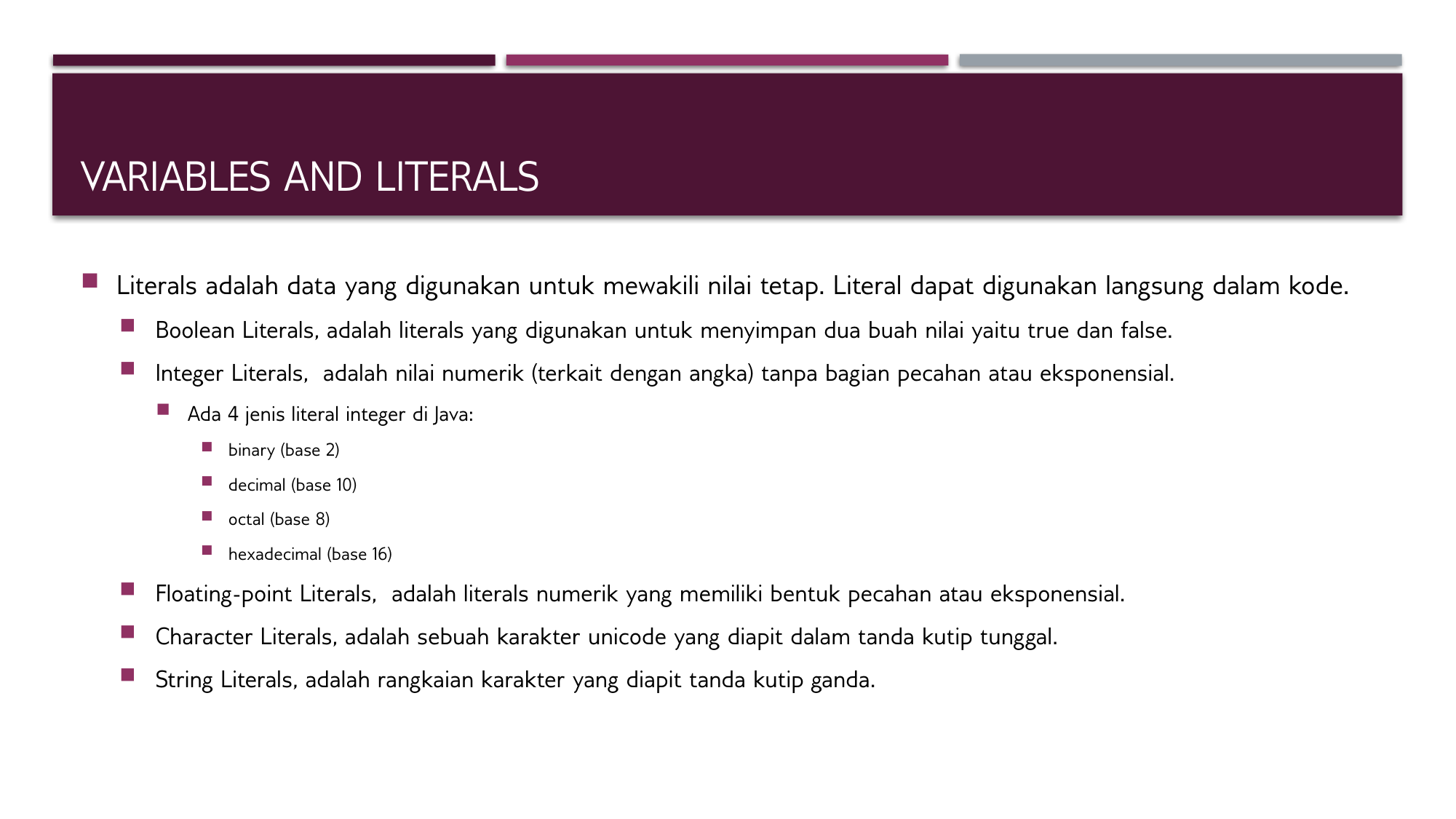

# Variables and literals
Literals adalah data yang digunakan untuk mewakili nilai tetap. Literal dapat digunakan langsung dalam kode.
Boolean Literals, adalah literals yang digunakan untuk menyimpan dua buah nilai yaitu true dan false.
Integer Literals,  adalah nilai numerik (terkait dengan angka) tanpa bagian pecahan atau eksponensial.
Ada 4 jenis literal integer di Java:
binary (base 2)
decimal (base 10)
octal (base 8)
hexadecimal (base 16)
Floating-point Literals,  adalah literals numerik yang memiliki bentuk pecahan atau eksponensial.
Character Literals, adalah sebuah karakter unicode yang diapit dalam tanda kutip tunggal.
String Literals, adalah rangkaian karakter yang diapit tanda kutip ganda.